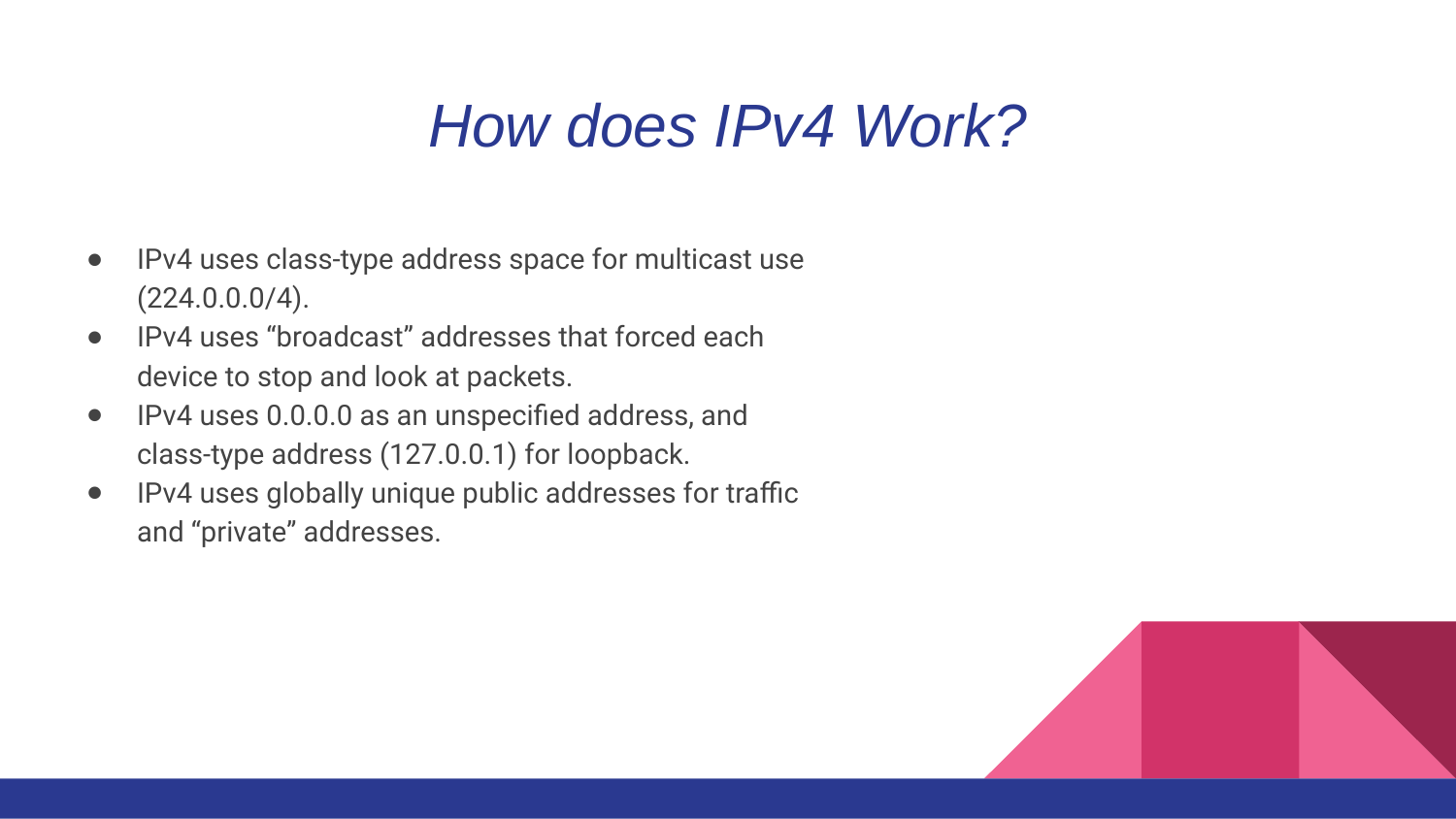

# How does IPv4 Work?
IPv4 uses class-type address space for multicast use (224.0.0.0/4).
IPv4 uses “broadcast” addresses that forced each device to stop and look at packets.
IPv4 uses 0.0.0.0 as an unspecified address, and class-type address (127.0.0.1) for loopback.
IPv4 uses globally unique public addresses for traffic and “private” addresses.